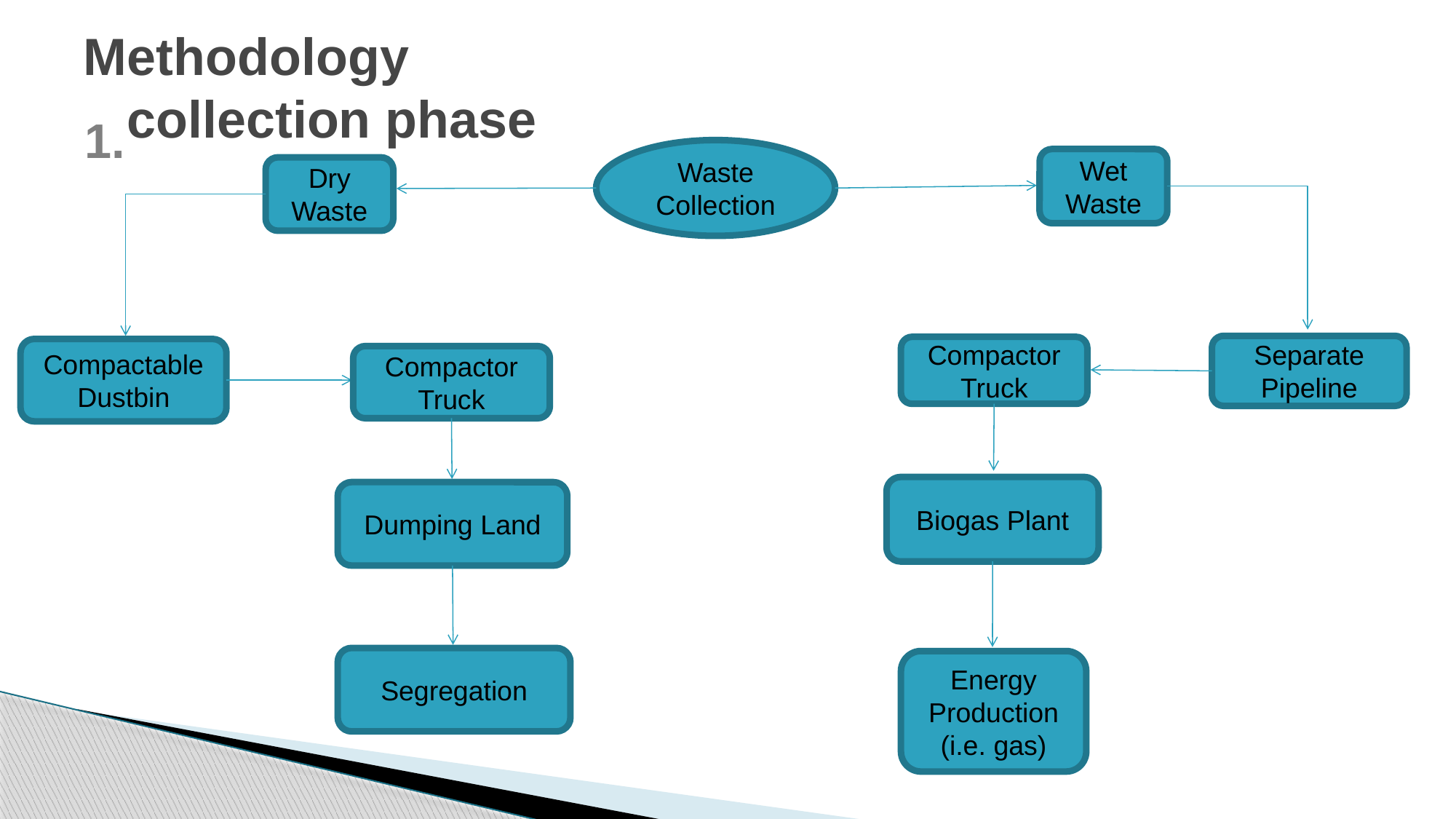

# Methodology collection phase
1.
Waste Collection
Wet Waste
Dry Waste
Separate Pipeline
Compactor Truck
Compactable Dustbin
Compactor Truck
Biogas Plant
Dumping Land
Segregation
Energy Production
(i.e. gas)